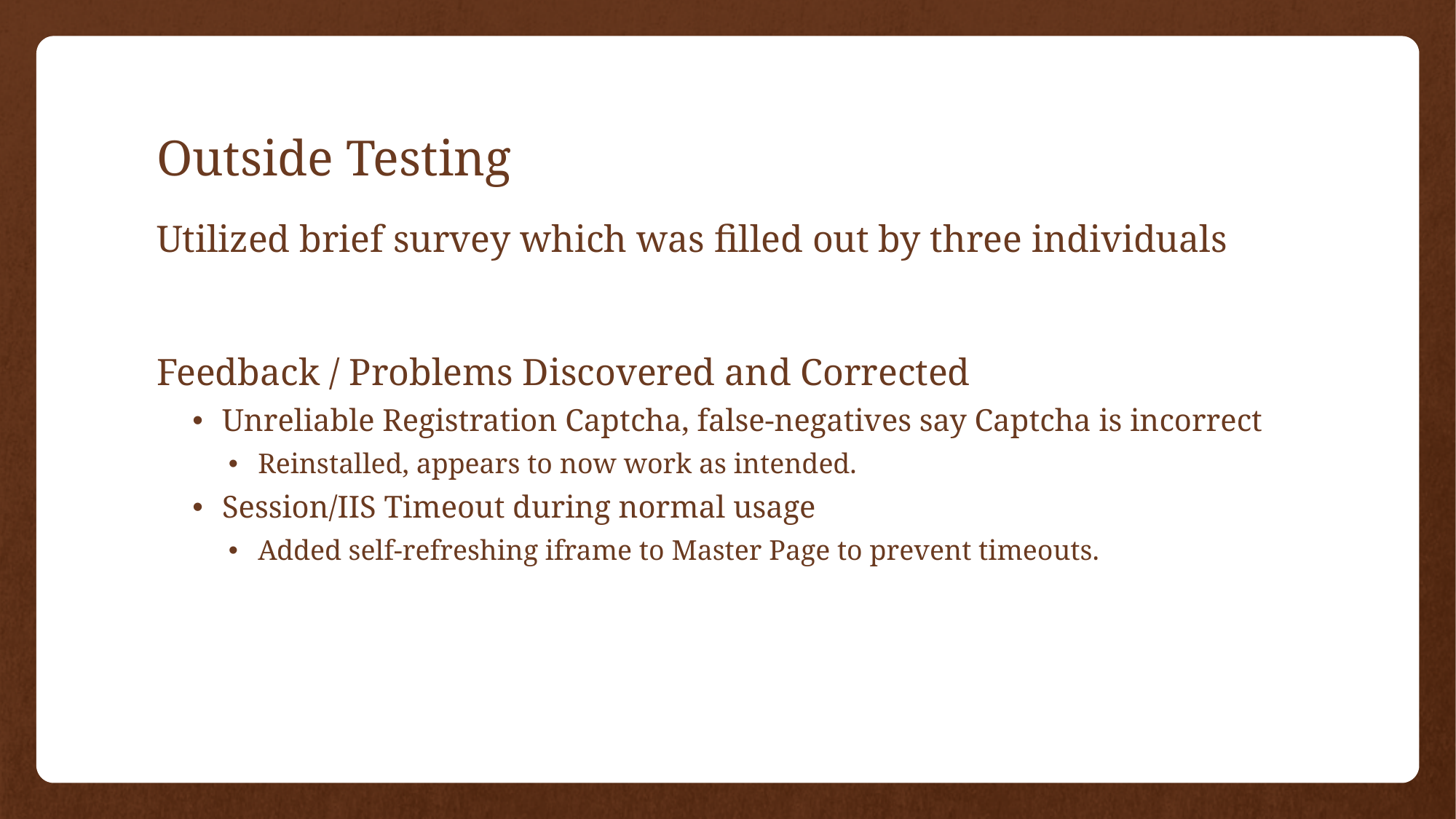

# Outside Testing
Utilized brief survey which was filled out by three individuals

Feedback / Problems Discovered and Corrected
Unreliable Registration Captcha, false-negatives say Captcha is incorrect
Reinstalled, appears to now work as intended.
Session/IIS Timeout during normal usage
Added self-refreshing iframe to Master Page to prevent timeouts.